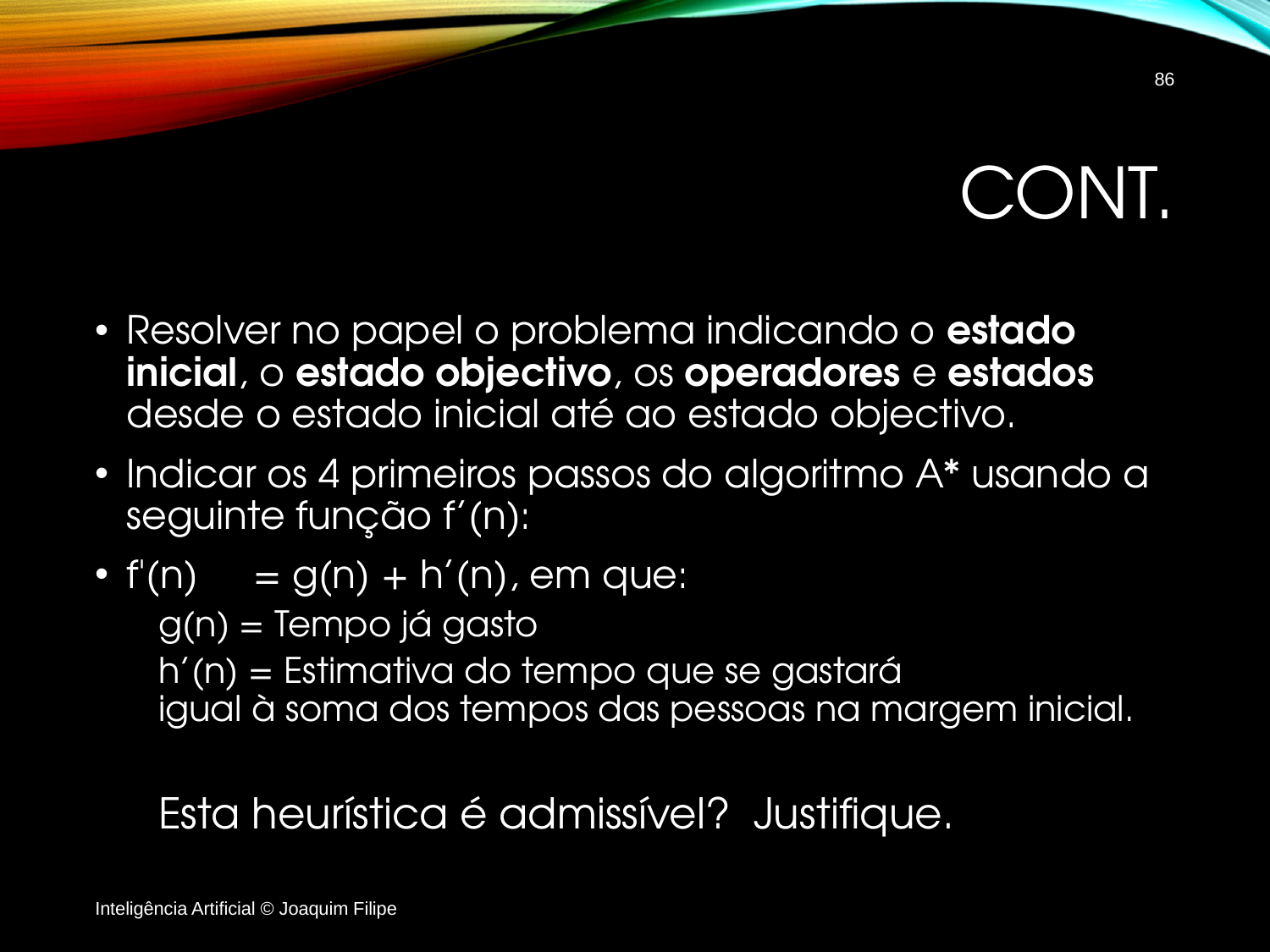

86
# Cont.
Resolver no papel o problema indicando o estado inicial, o estado objectivo, os operadores e estados desde o estado inicial até ao estado objectivo.
Indicar os 4 primeiros passos do algoritmo A* usando a seguinte função f’(n):
f'(n) 	= g(n) + h’(n), em que:
g(n) = Tempo já gasto
h’(n) = Estimativa do tempo que se gastará
igual à soma dos tempos das pessoas na margem inicial.

Esta heurística é admissível?  Justifique.

Inteligência Artificial © Joaquim Filipe